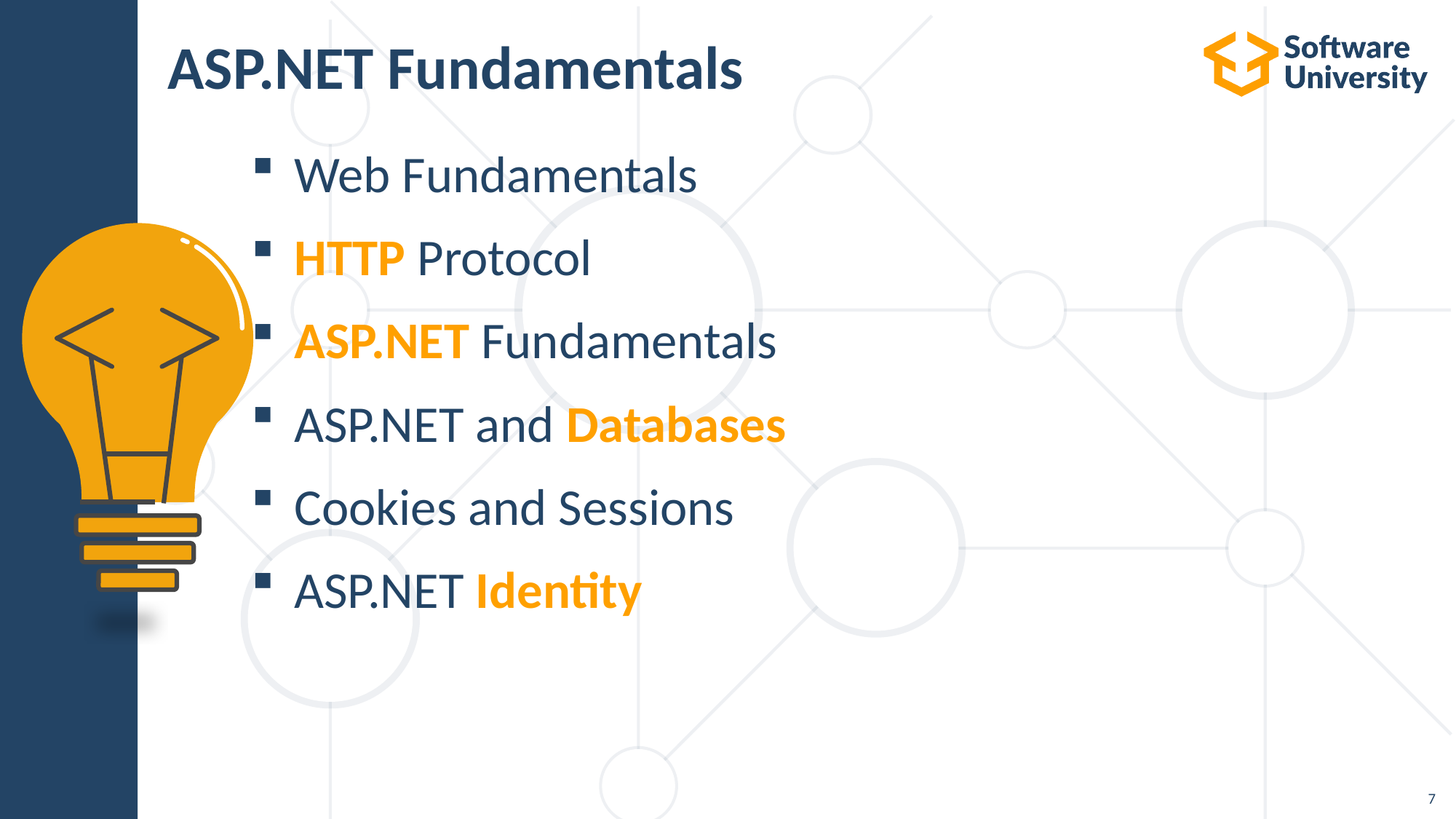

# ASP.NET Fundamentals
Web Fundamentals
HTTP Protocol
ASP.NET Fundamentals
ASP.NET and Databases
Cookies and Sessions
ASP.NET Identity

7